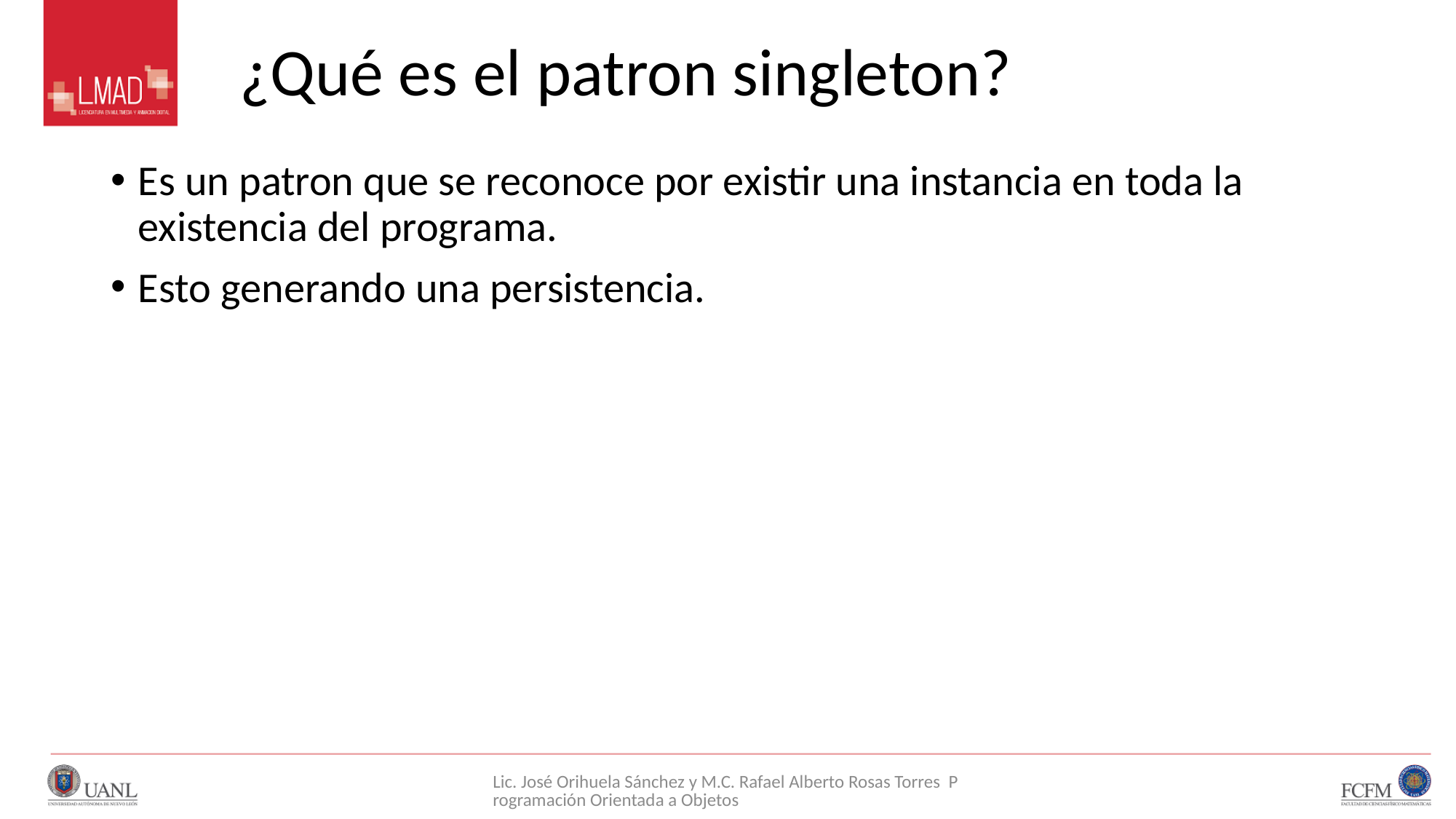

# ¿Qué es el patron singleton?
Es un patron que se reconoce por existir una instancia en toda la existencia del programa.
Esto generando una persistencia.
Lic. José Orihuela Sánchez y M.C. Rafael Alberto Rosas Torres  Programación Orientada a Objetos